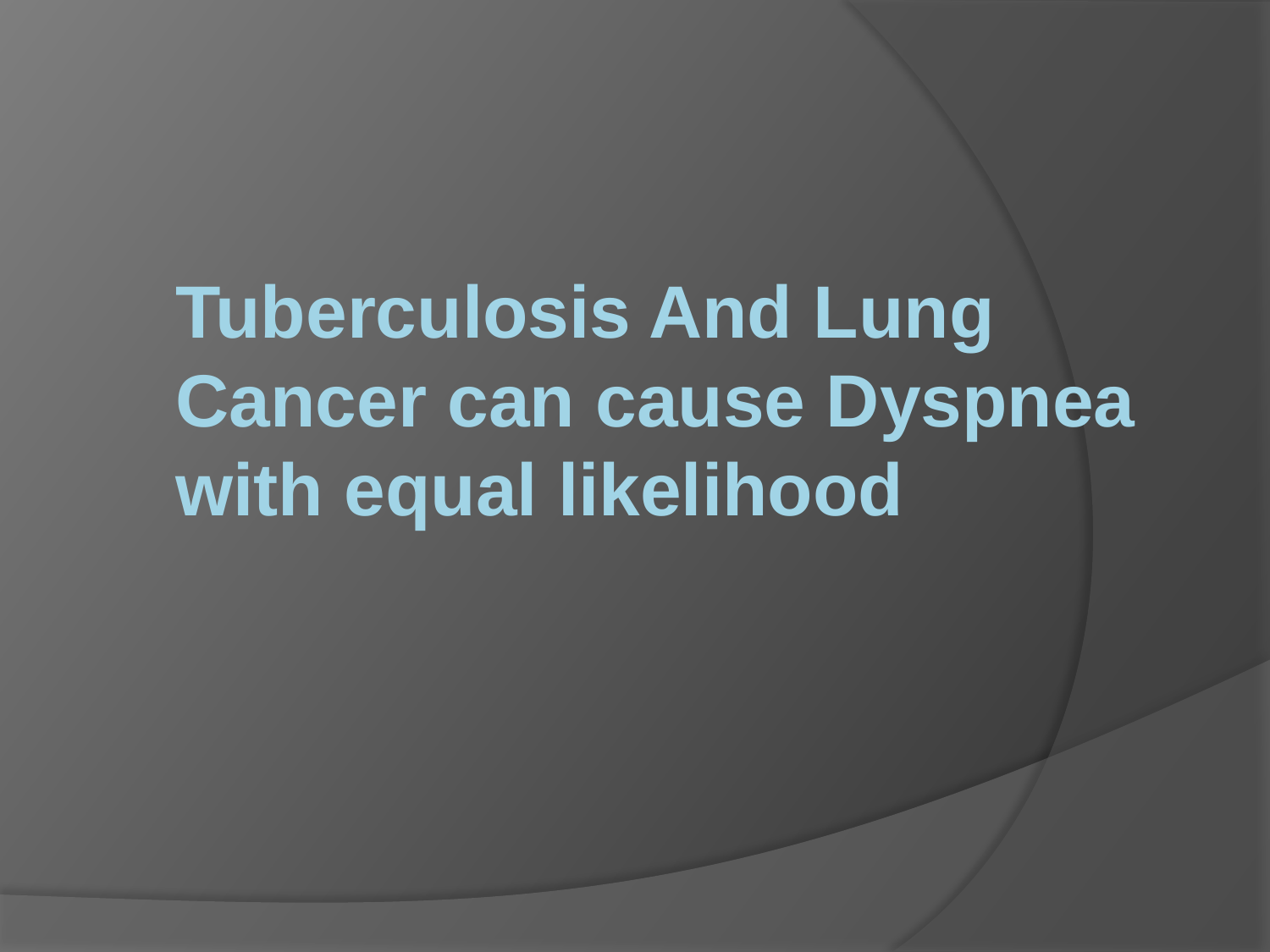

# Tuberculosis And Lung Cancer can cause Dyspnea with equal likelihood